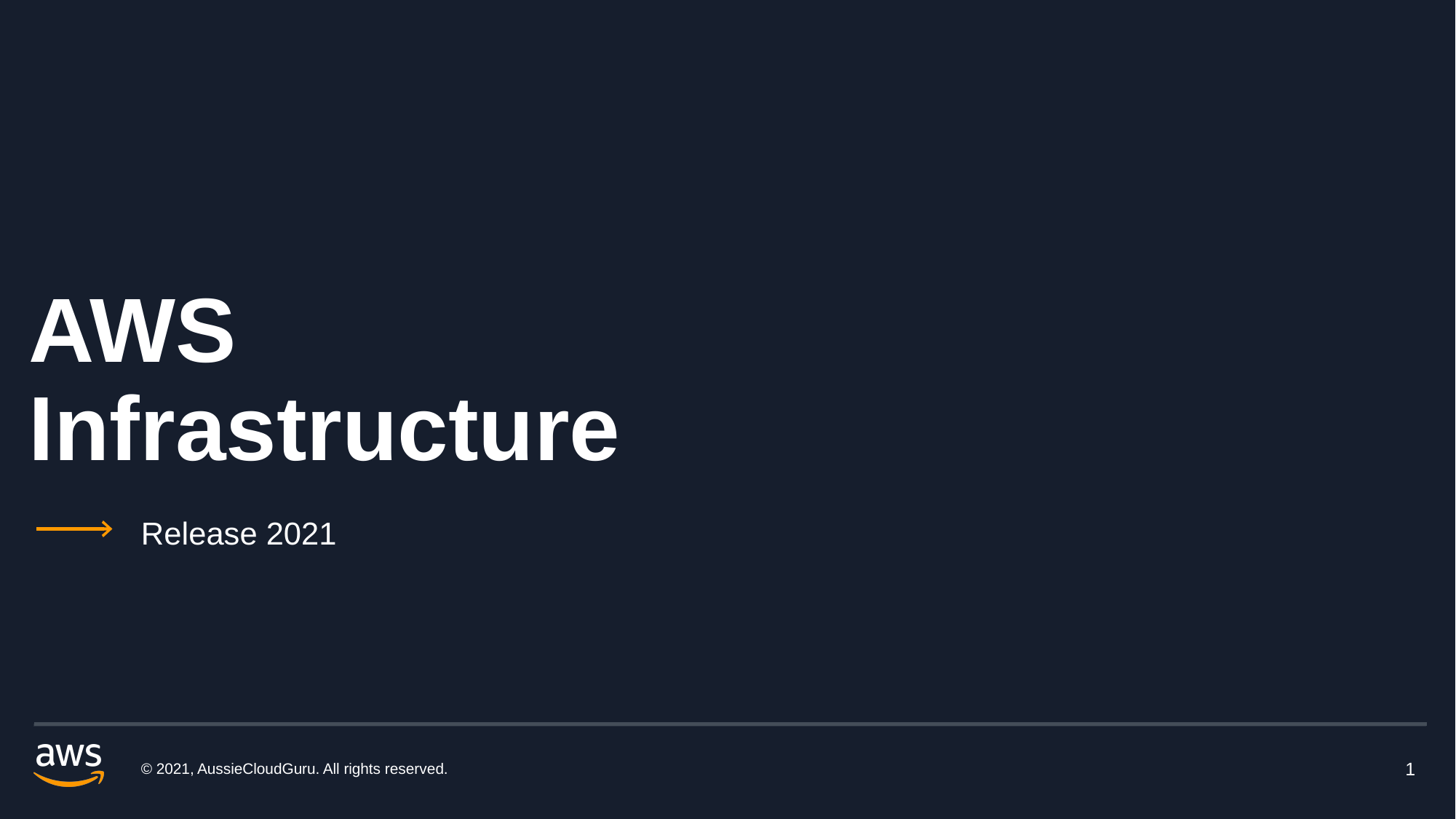

# AWS Infrastructure
Release 2021
© 2021, AussieCloudGuru. All rights reserved.
1